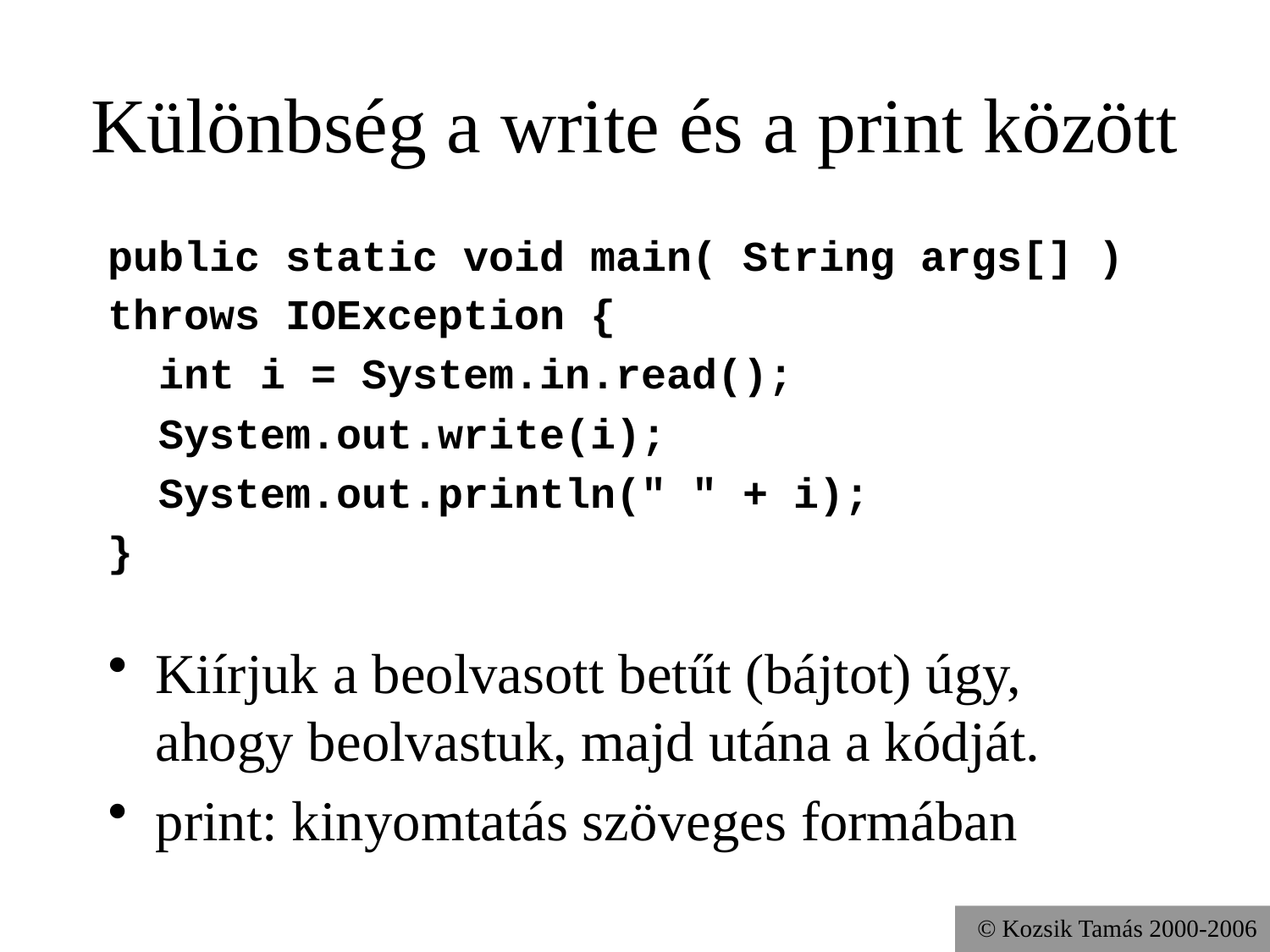

# Különbség a write és a print között
public static void main( String args[] )
throws IOException {
  int i = System.in.read();
  System.out.write(i);
  System.out.println(" " + i);
}
Kiírjuk a beolvasott betűt (bájtot) úgy, ahogy beolvastuk, majd utána a kódját.
print: kinyomtatás szöveges formában
© Kozsik Tamás 2000-2006